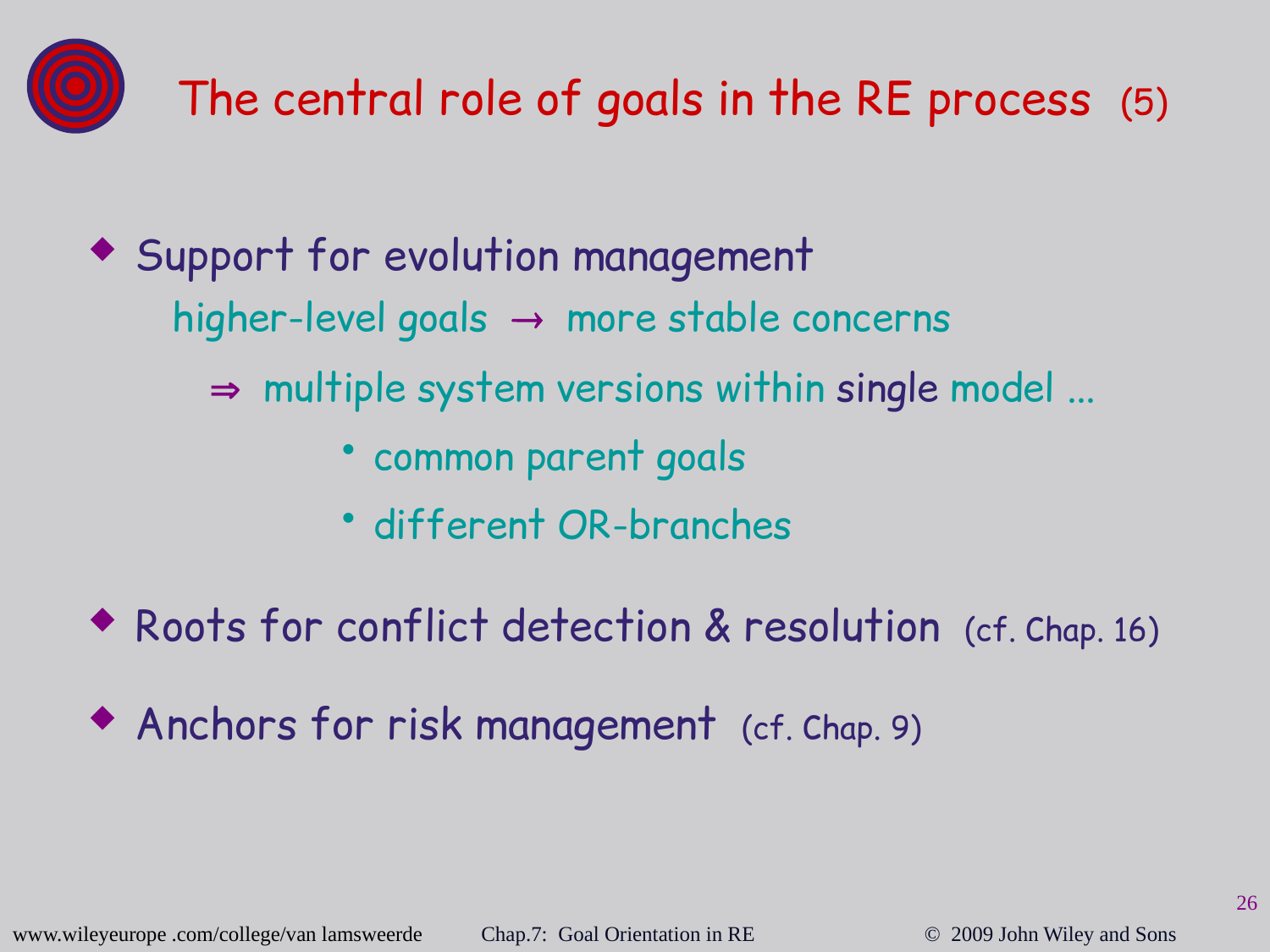

# The central role of goals in the RE process  (5)
Support for evolution management
  higher-level goals  →  more stable concerns
   ⇒  multiple system versions within single model ...
common parent goals
different OR-branches
Roots for conflict detection & resolution  (cf. Chap. 16)
Anchors for risk management  (cf. Chap. 9)